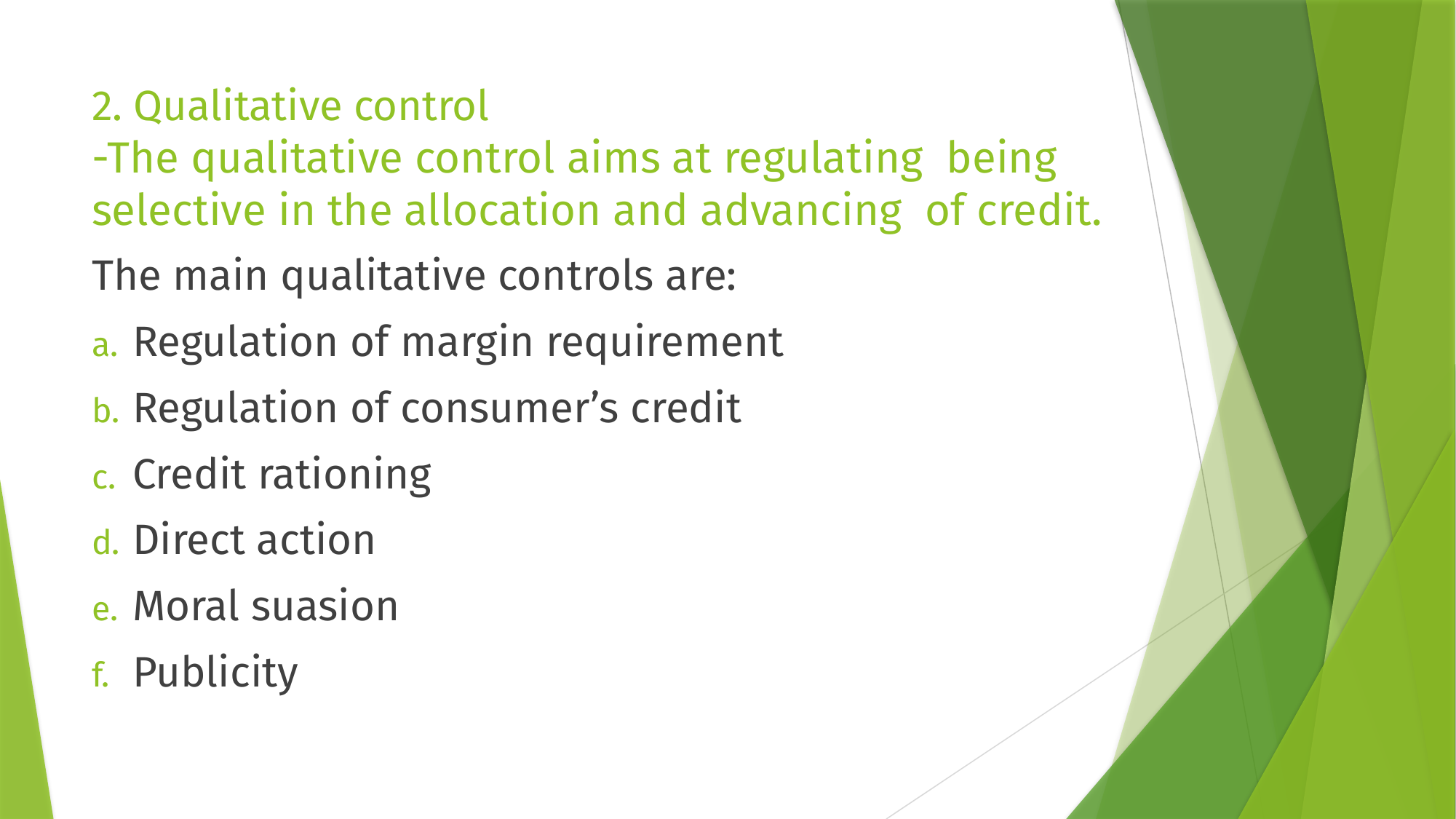

# 2. Qualitative control -The qualitative control aims at regulating  being selective in the allocation and advancing  of credit.
The main qualitative controls are:
Regulation of margin requirement
Regulation of consumer’s credit
Credit rationing
Direct action
Moral suasion
Publicity